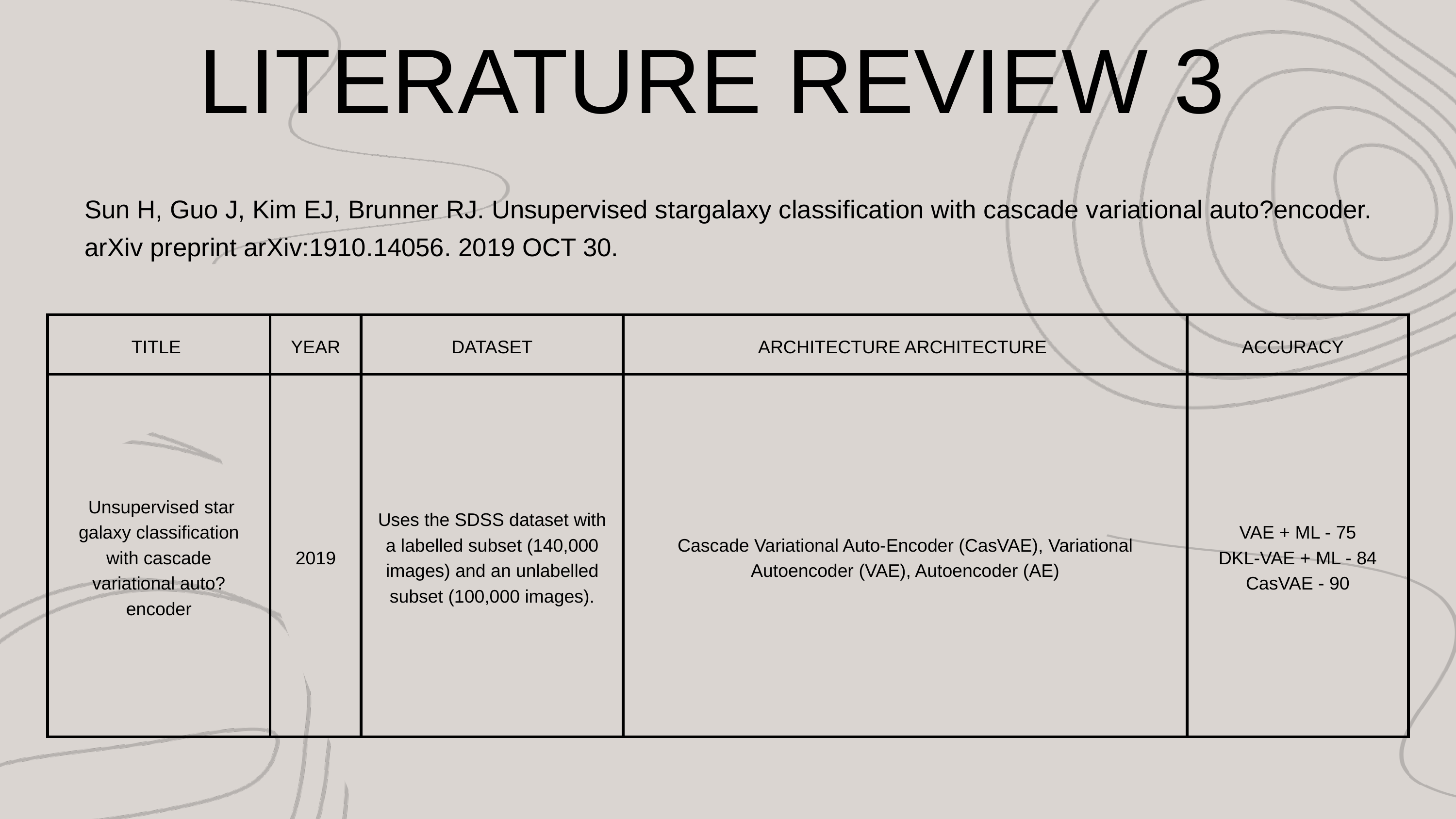

LITERATURE REVIEW 3
Sun H, Guo J, Kim EJ, Brunner RJ. Unsupervised stargalaxy classification with cascade variational auto?encoder. arXiv preprint arXiv:1910.14056. 2019 OCT 30.
| TITLE | YEAR | DATASET | ARCHITECTURE ARCHITECTURE | ACCURACY |
| --- | --- | --- | --- | --- |
| Unsupervised star galaxy classification with cascade variational auto?encoder | 2019 | Uses the SDSS dataset with a labelled subset (140,000 images) and an unlabelled subset (100,000 images). | Cascade Variational Auto-Encoder (CasVAE), Variational Autoencoder (VAE), Autoencoder (AE) | VAE + ML - 75 DKL-VAE + ML - 84 CasVAE - 90 |